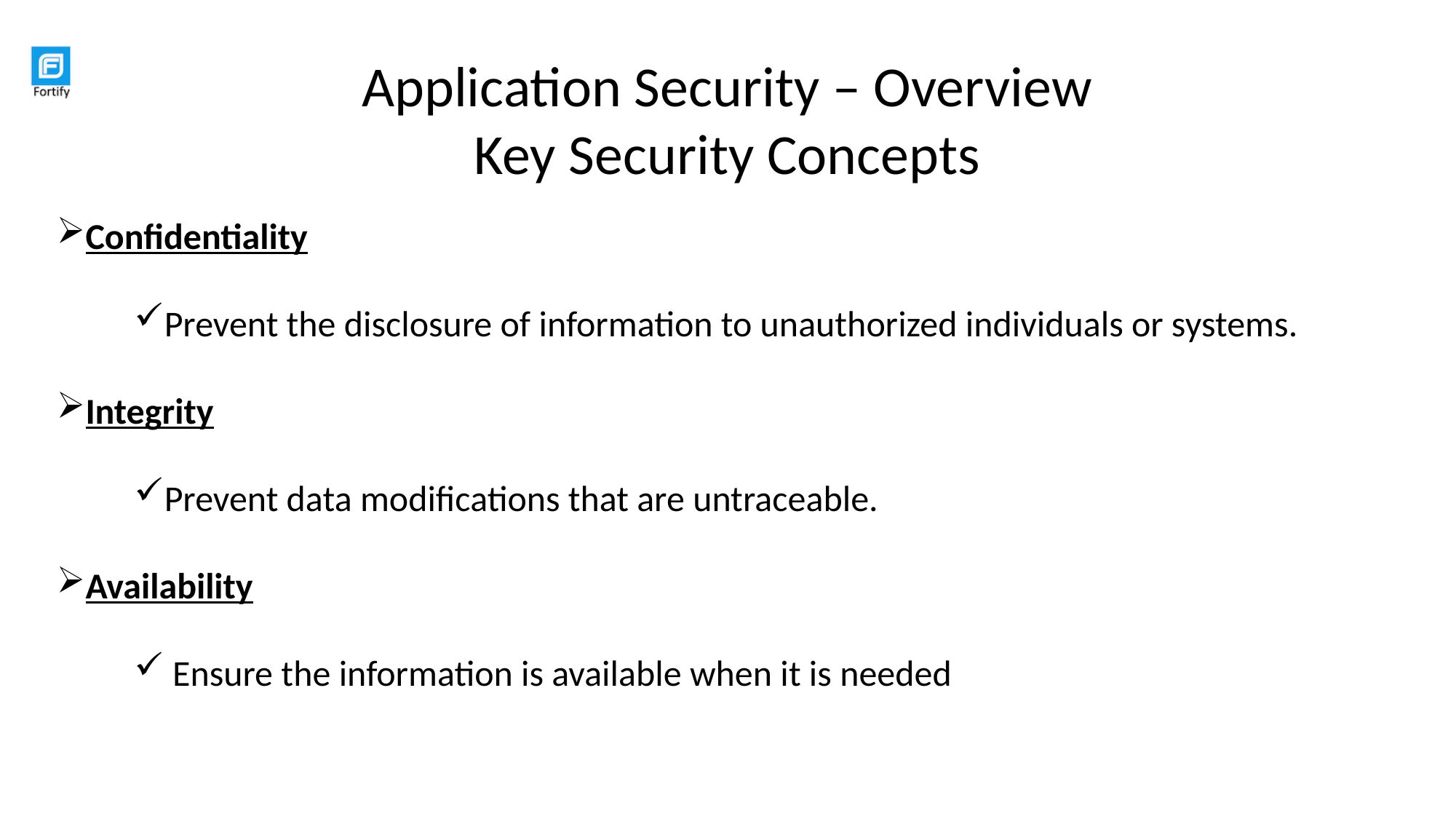

# Application Security – Overview Key Security Concepts
Confidentiality
Prevent the disclosure of information to unauthorized individuals or systems.
Integrity
Prevent data modifications that are untraceable.

Availability
 Ensure the information is available when it is needed